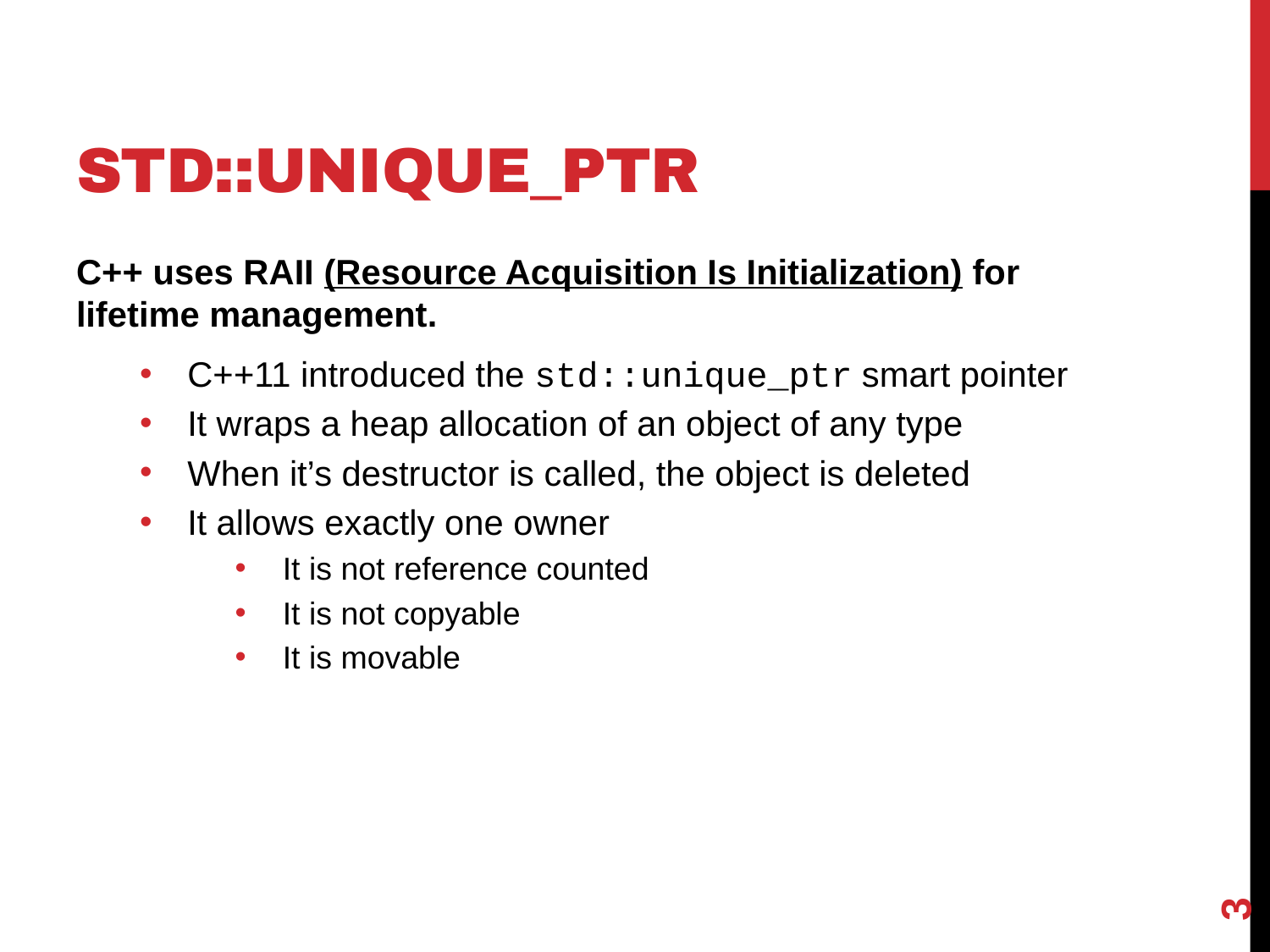

# Std::unique_ptr
C++ uses RAII (Resource Acquisition Is Initialization) for lifetime management.
C++11 introduced the std::unique_ptr smart pointer
It wraps a heap allocation of an object of any type
When it’s destructor is called, the object is deleted
It allows exactly one owner
It is not reference counted
It is not copyable
It is movable

3